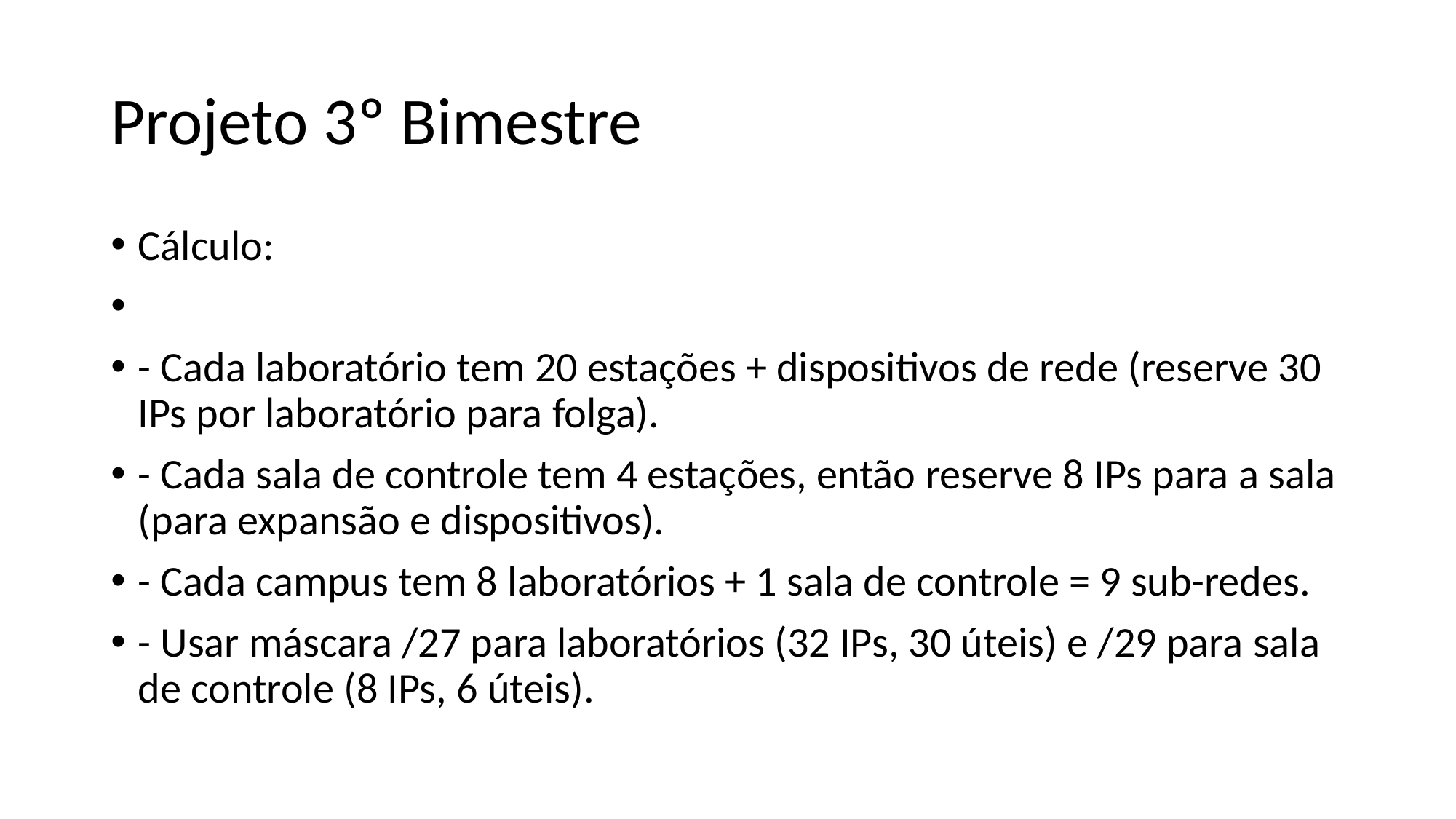

# Projeto 3º Bimestre
Cálculo:

- Cada laboratório tem 20 estações + dispositivos de rede (reserve 30 IPs por laboratório para folga).
- Cada sala de controle tem 4 estações, então reserve 8 IPs para a sala (para expansão e dispositivos).
- Cada campus tem 8 laboratórios + 1 sala de controle = 9 sub-redes.
- Usar máscara /27 para laboratórios (32 IPs, 30 úteis) e /29 para sala de controle (8 IPs, 6 úteis).